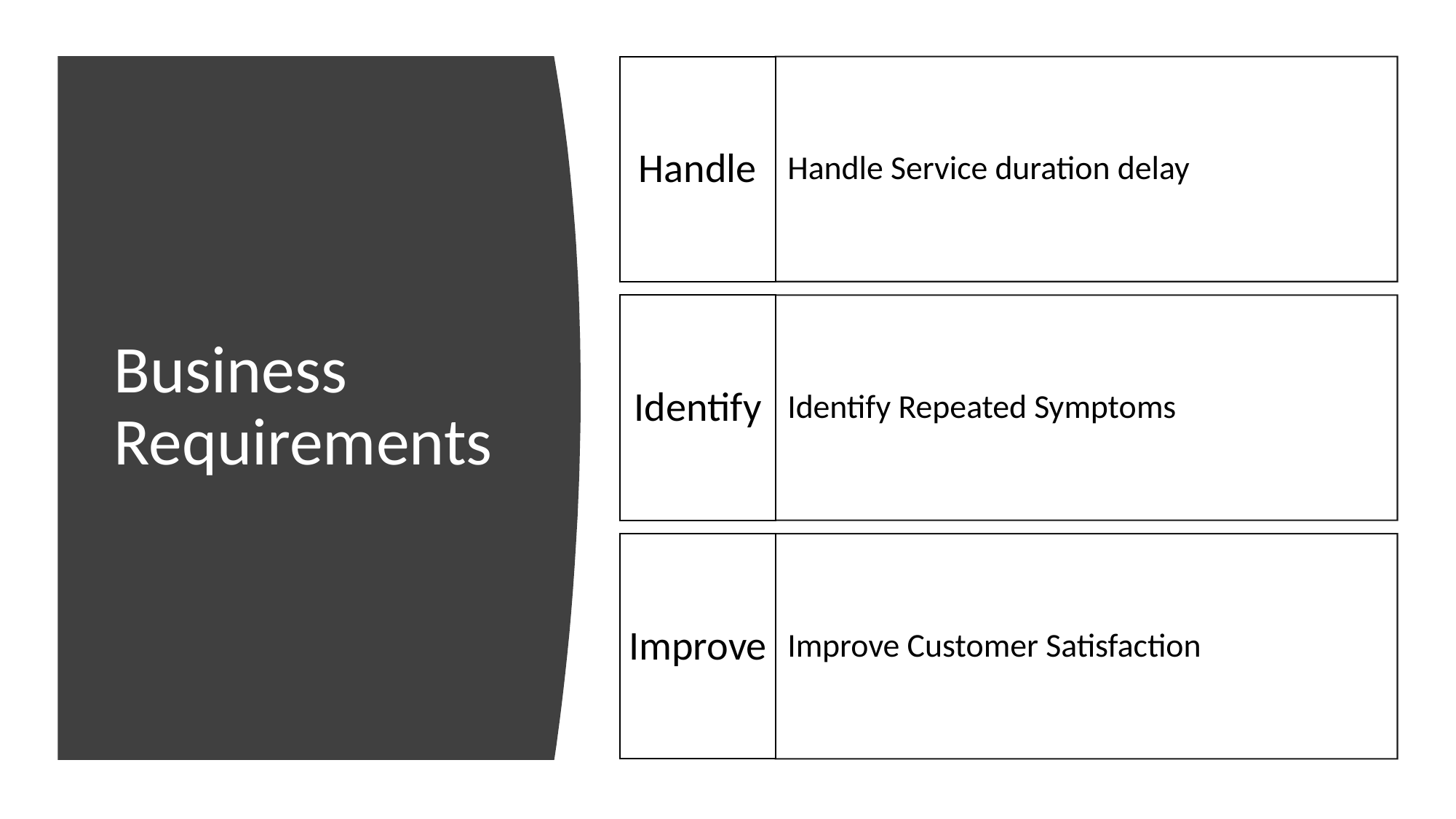

Handle Service duration delay
Handle
Identify Repeated Symptoms
Identify
Improve Customer Satisfaction
Improve

# Business Requirements